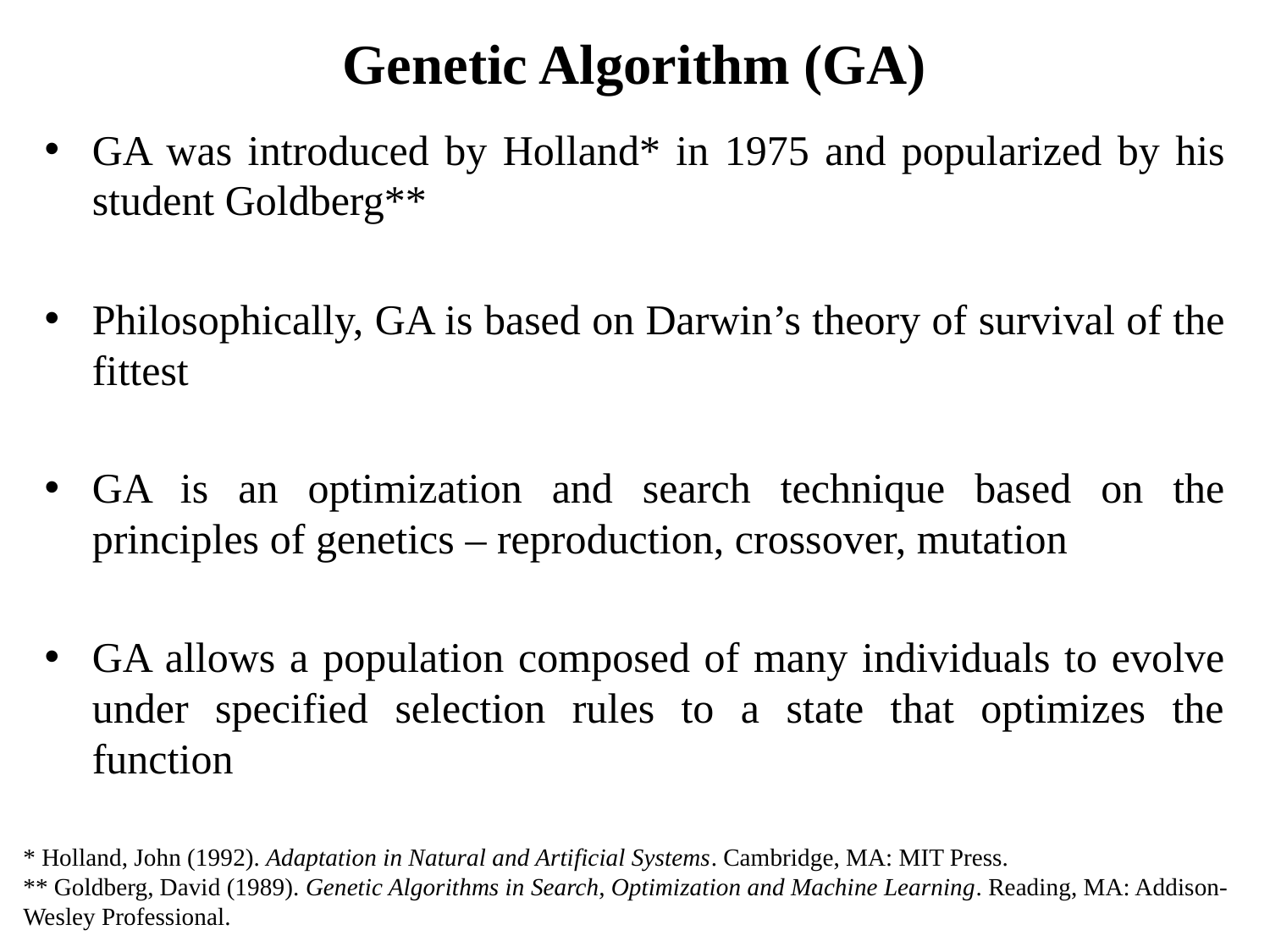

# Genetic Algorithm (GA)
GA was introduced by Holland* in 1975 and popularized by his student Goldberg**

Philosophically, GA is based on Darwin’s theory of survival of the fittest

GA is an optimization and search technique based on the principles of genetics – reproduction, crossover, mutation

GA allows a population composed of many individuals to evolve under specified selection rules to a state that optimizes the function
* Holland, John (1992). Adaptation in Natural and Artificial Systems. Cambridge, MA: MIT Press.
** Goldberg, David (1989). Genetic Algorithms in Search, Optimization and Machine Learning. Reading, MA: Addison-Wesley Professional.